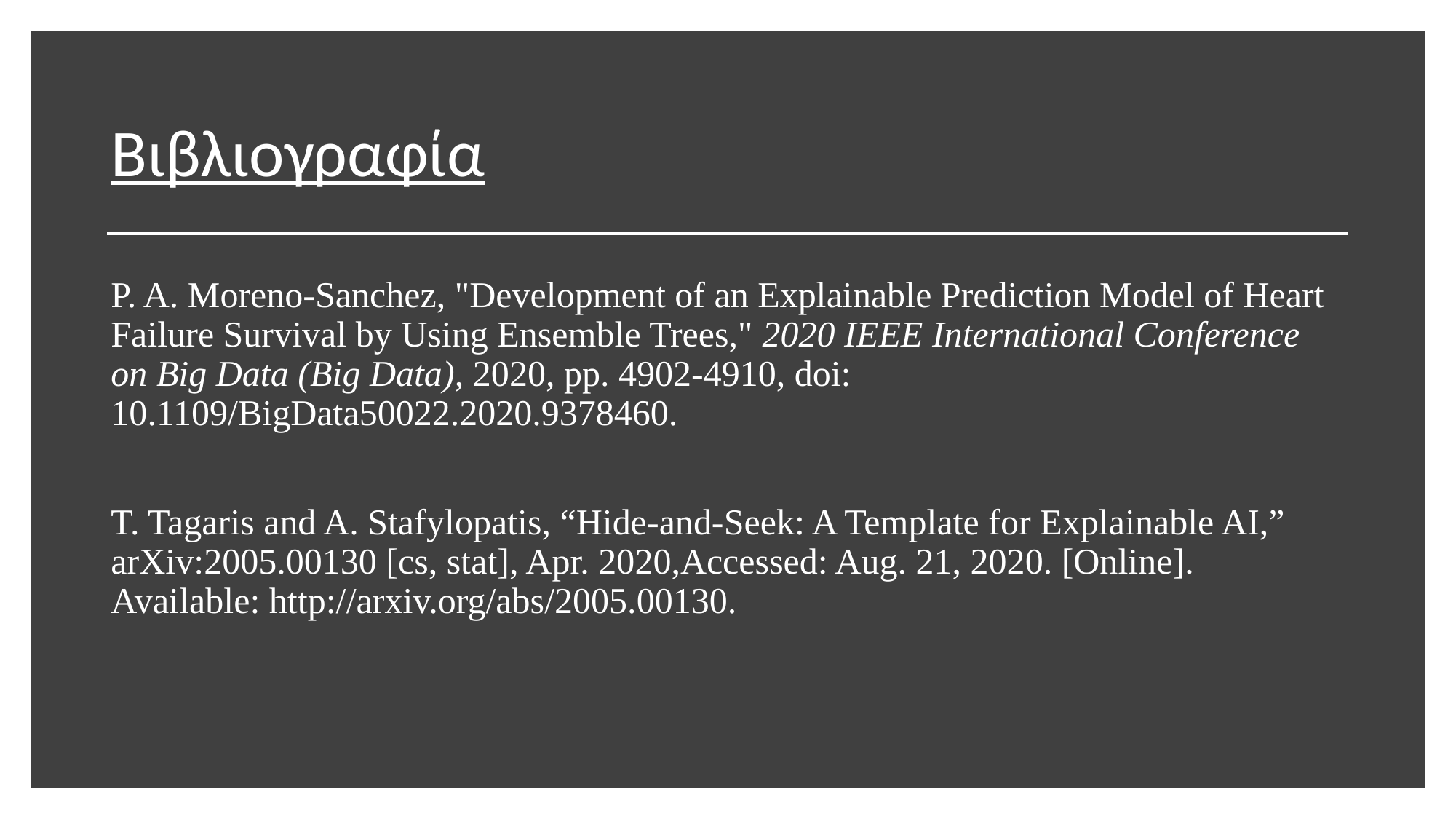

# Βιβλιογραφία
P. A. Moreno-Sanchez, "Development of an Explainable Prediction Model of Heart Failure Survival by Using Ensemble Trees," 2020 IEEE International Conference on Big Data (Big Data), 2020, pp. 4902-4910, doi: 10.1109/BigData50022.2020.9378460.

T. Tagaris and A. Stafylopatis, “Hide-and-Seek: A Template for Explainable AI,” arXiv:2005.00130 [cs, stat], Apr. 2020,Accessed: Aug. 21, 2020. [Online]. Available: http://arxiv.org/abs/2005.00130.